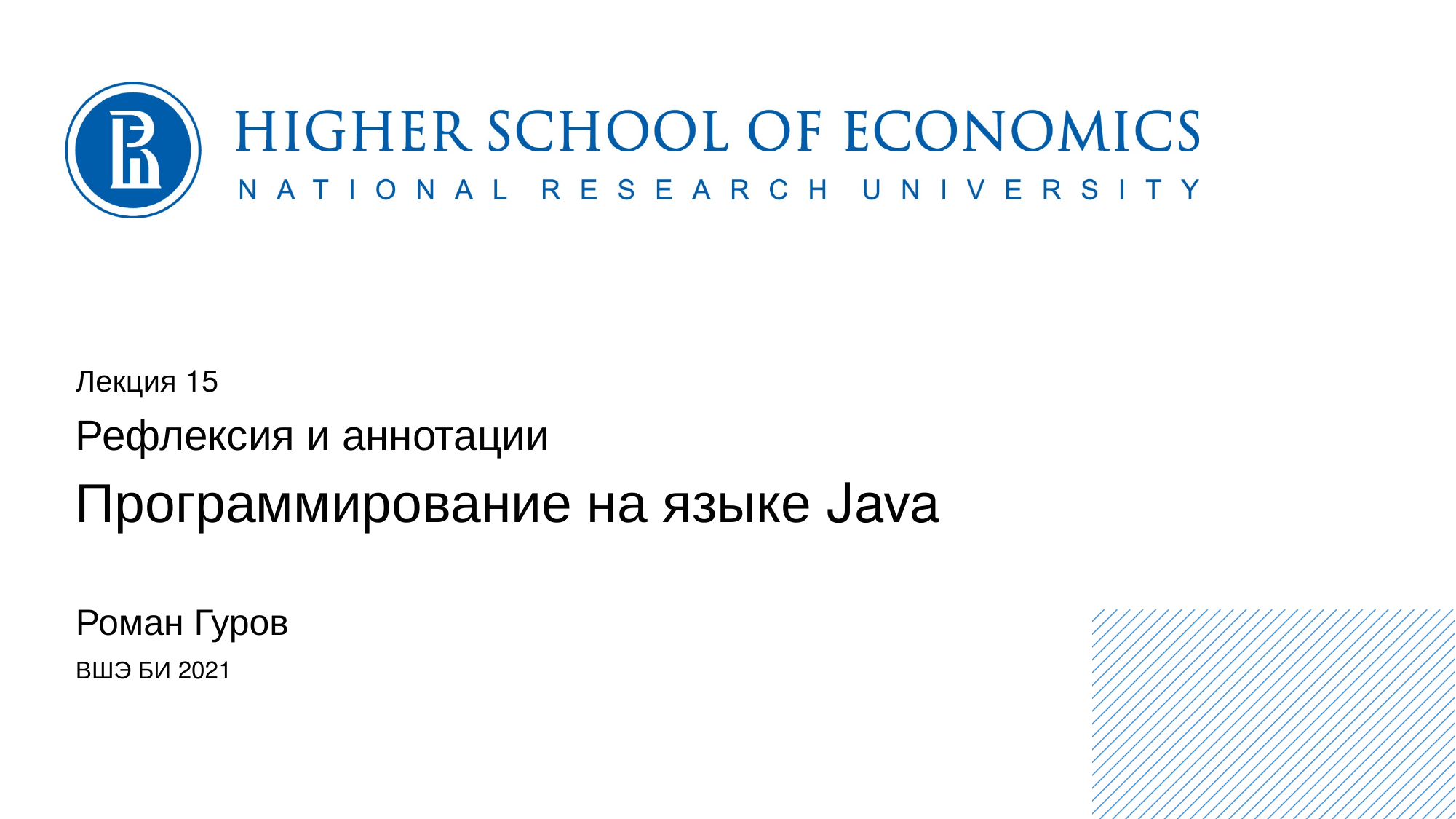

Лекция 15
Рефлексия и аннотации
Программирование на языке Java

Роман Гуров
ВШЭ БИ 2021